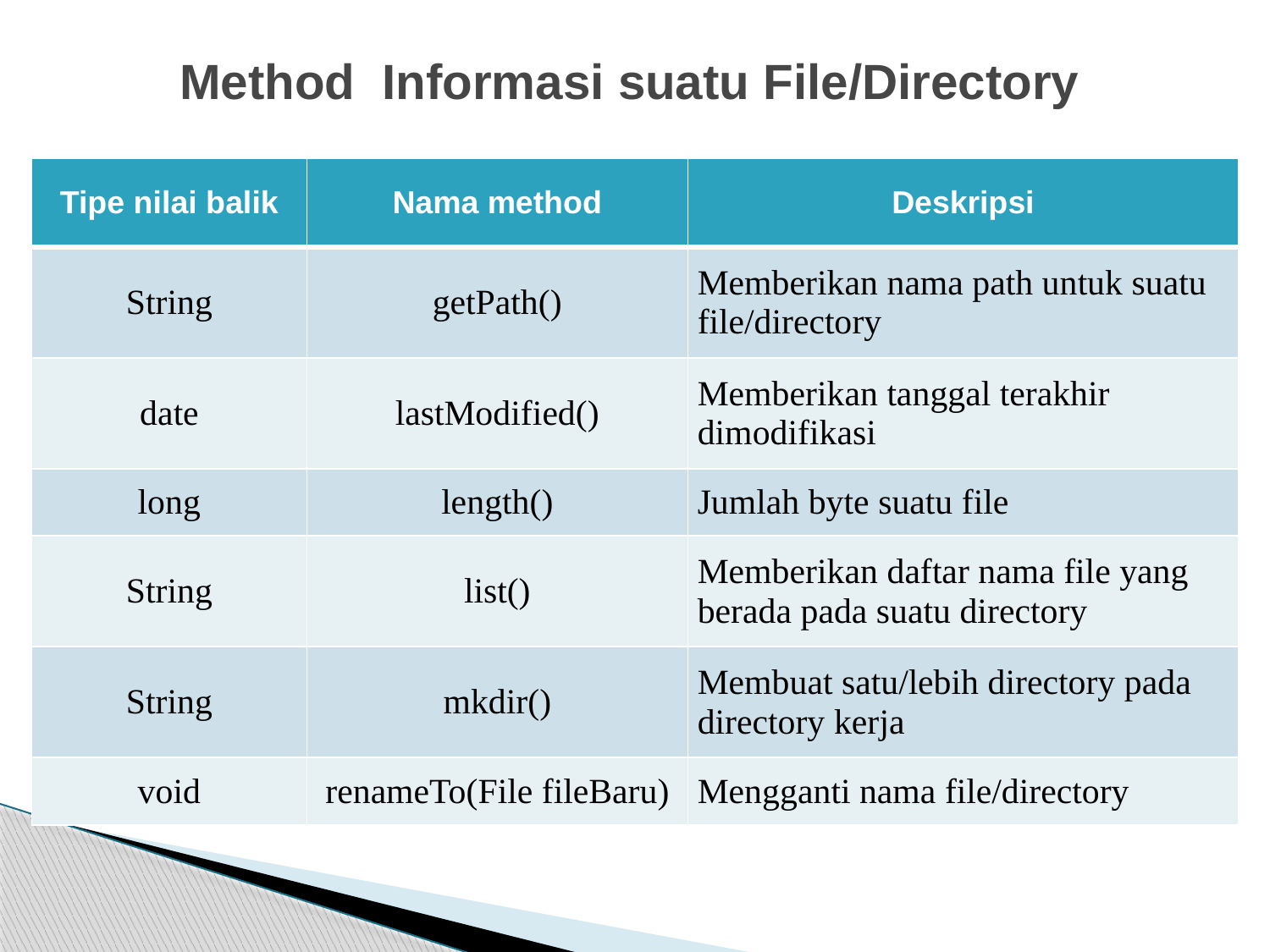

# Method  Informasi suatu File/Directory
| Tipe nilai balik | Nama method | Deskripsi |
| --- | --- | --- |
| String | getPath() | Memberikan nama path untuk suatu file/directory |
| date | lastModified() | Memberikan tanggal terakhir dimodifikasi |
| long | length() | Jumlah byte suatu file |
| String | list() | Memberikan daftar nama file yang berada pada suatu directory |
| String | mkdir() | Membuat satu/lebih directory pada directory kerja |
| void | renameTo(File fileBaru) | Mengganti nama file/directory |